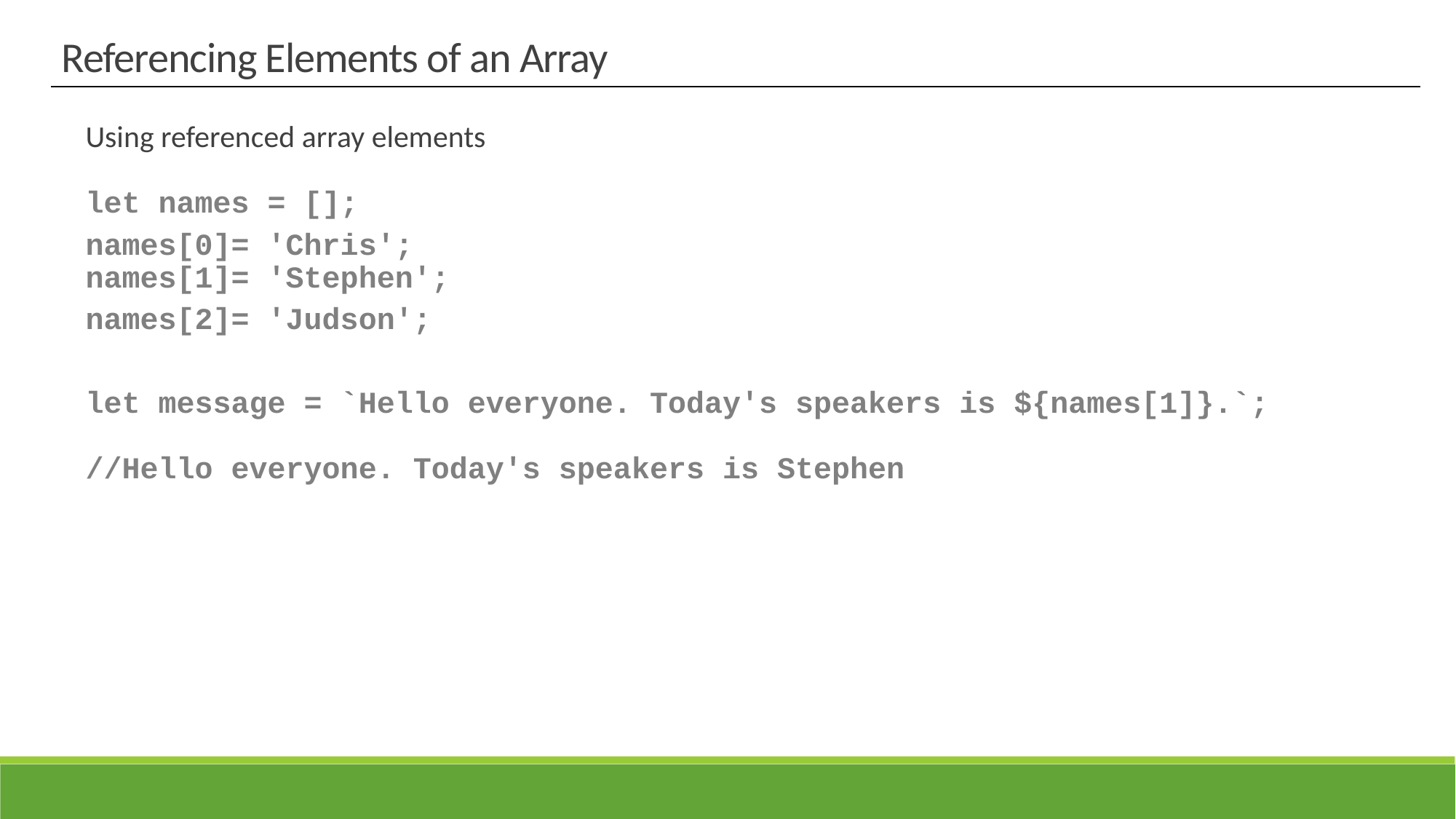

Referencing Elements of an Array
Using referenced array elements
let names = [];
names[0]= 'Chris';
names[1]= 'Stephen';
names[2]= 'Judson';

let message = `Hello everyone. Today's speakers is ${names[1]}.`;
//Hello everyone. Today's speakers is Stephen